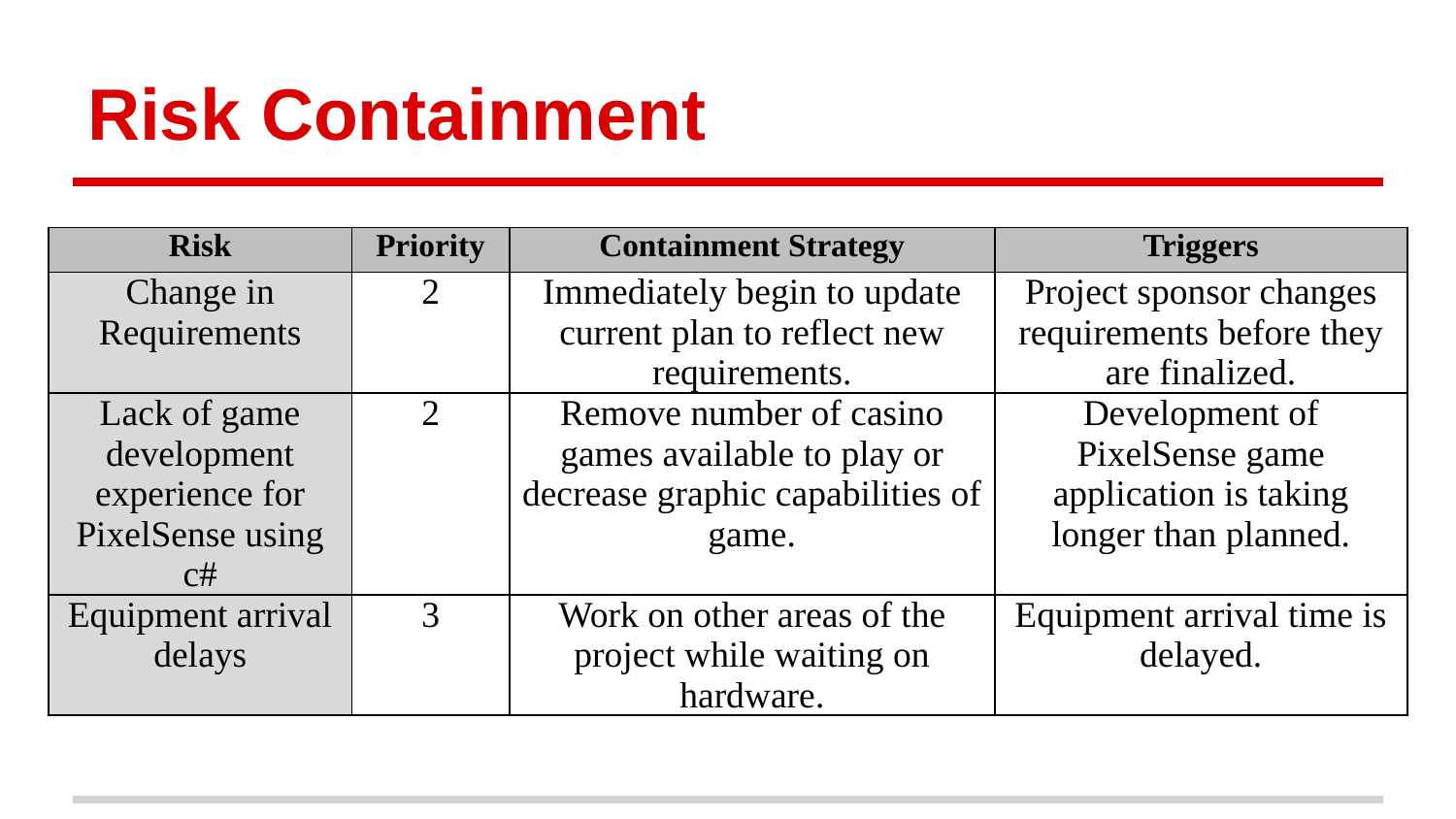

# Risk Containment
| Risk | Priority | Containment Strategy | Triggers |
| --- | --- | --- | --- |
| Change in Requirements | 2 | Immediately begin to update current plan to reflect new requirements. | Project sponsor changes requirements before they are finalized. |
| Lack of game development experience for PixelSense using c# | 2 | Remove number of casino games available to play or decrease graphic capabilities of game. | Development of PixelSense game application is taking longer than planned. |
| Equipment arrival delays | 3 | Work on other areas of the project while waiting on hardware. | Equipment arrival time is delayed. |